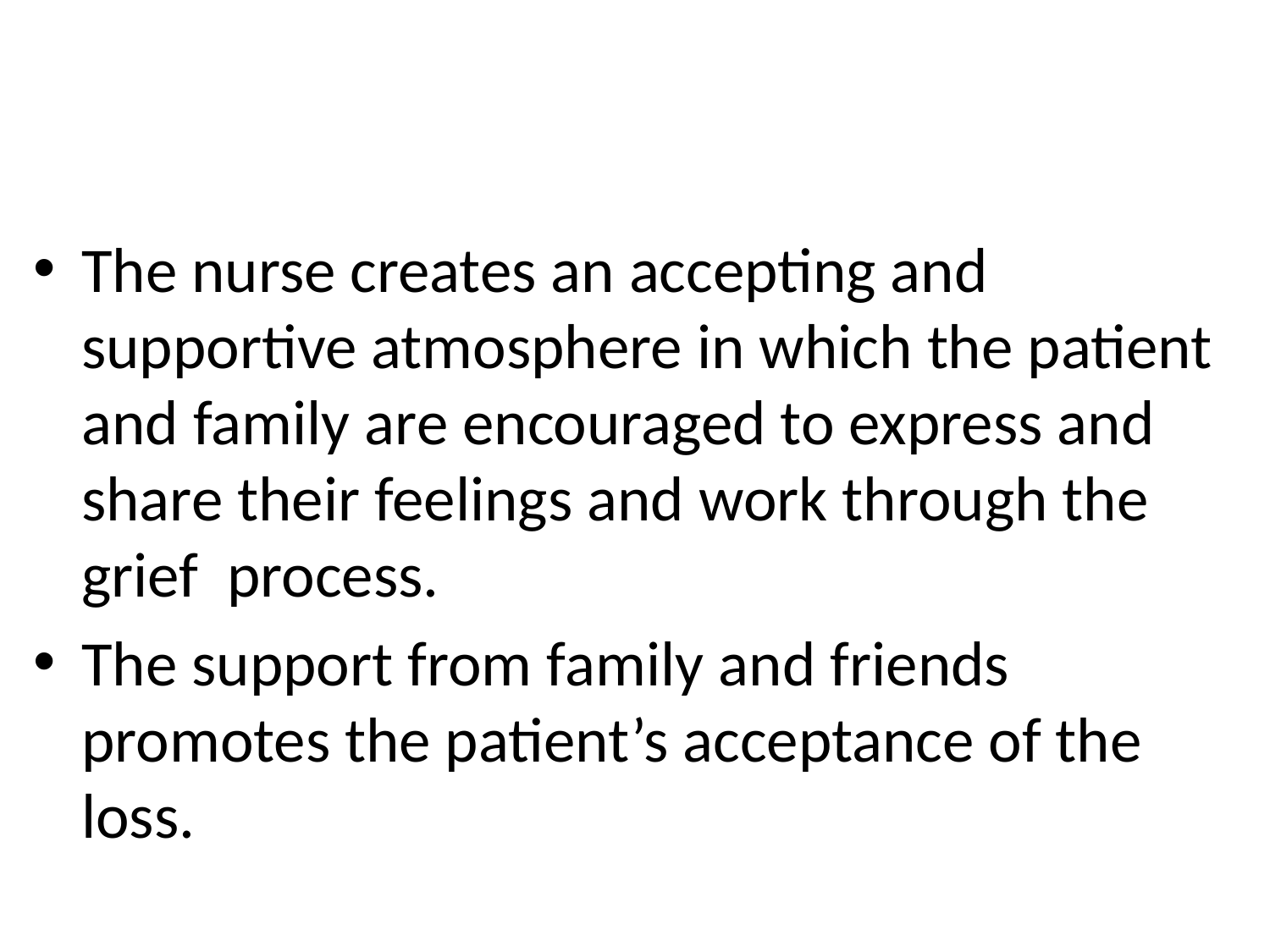

#
The nurse creates an accepting and supportive atmosphere in which the patient and family are encouraged to express and share their feelings and work through the grief  process.
The support from family and friends promotes the patient’s acceptance of the loss.